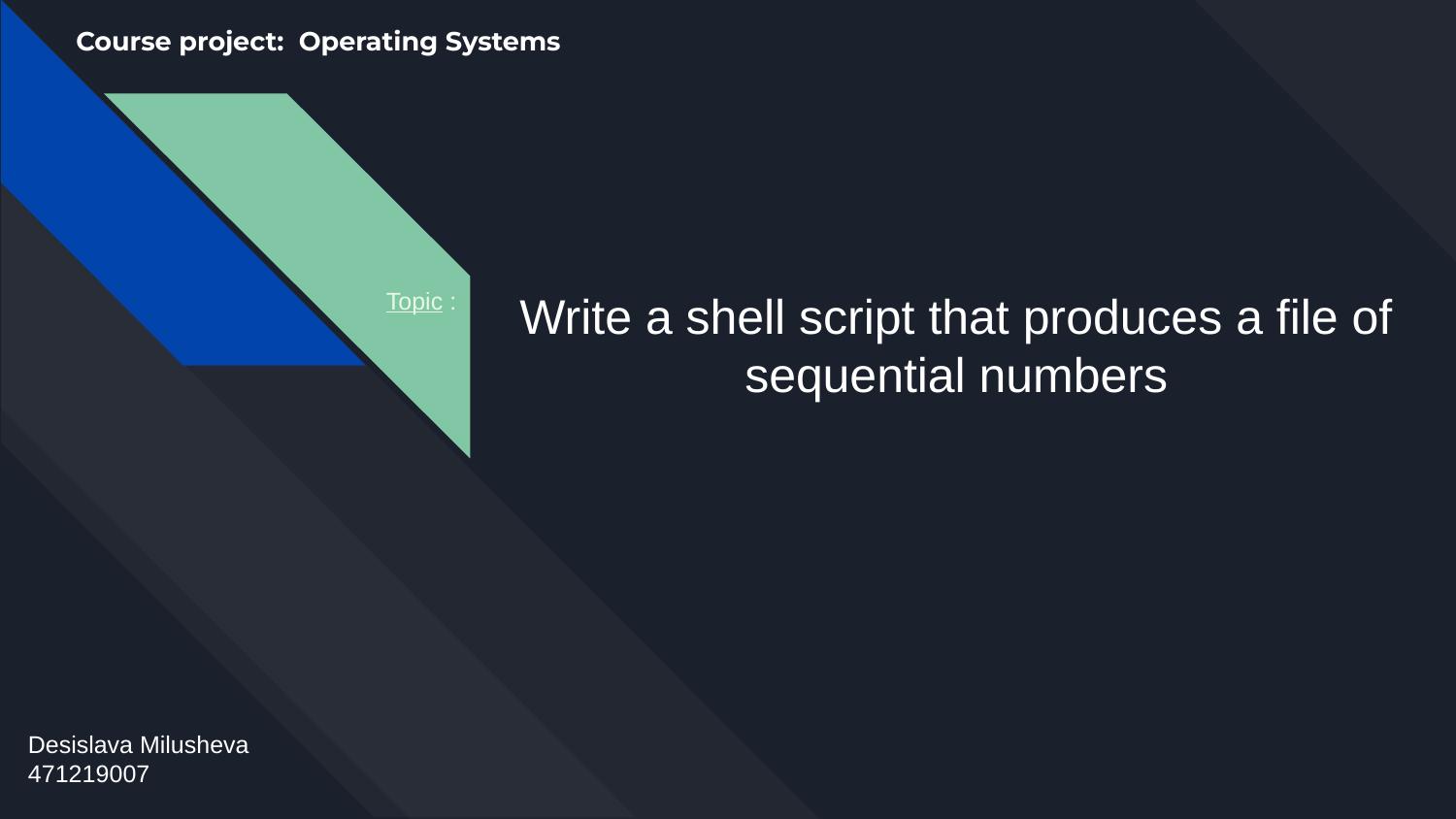

Course project:  Operating Systems
# Write a shell script that produces a file of sequential numbers
Topic :
Desislava Milusheva
471219007